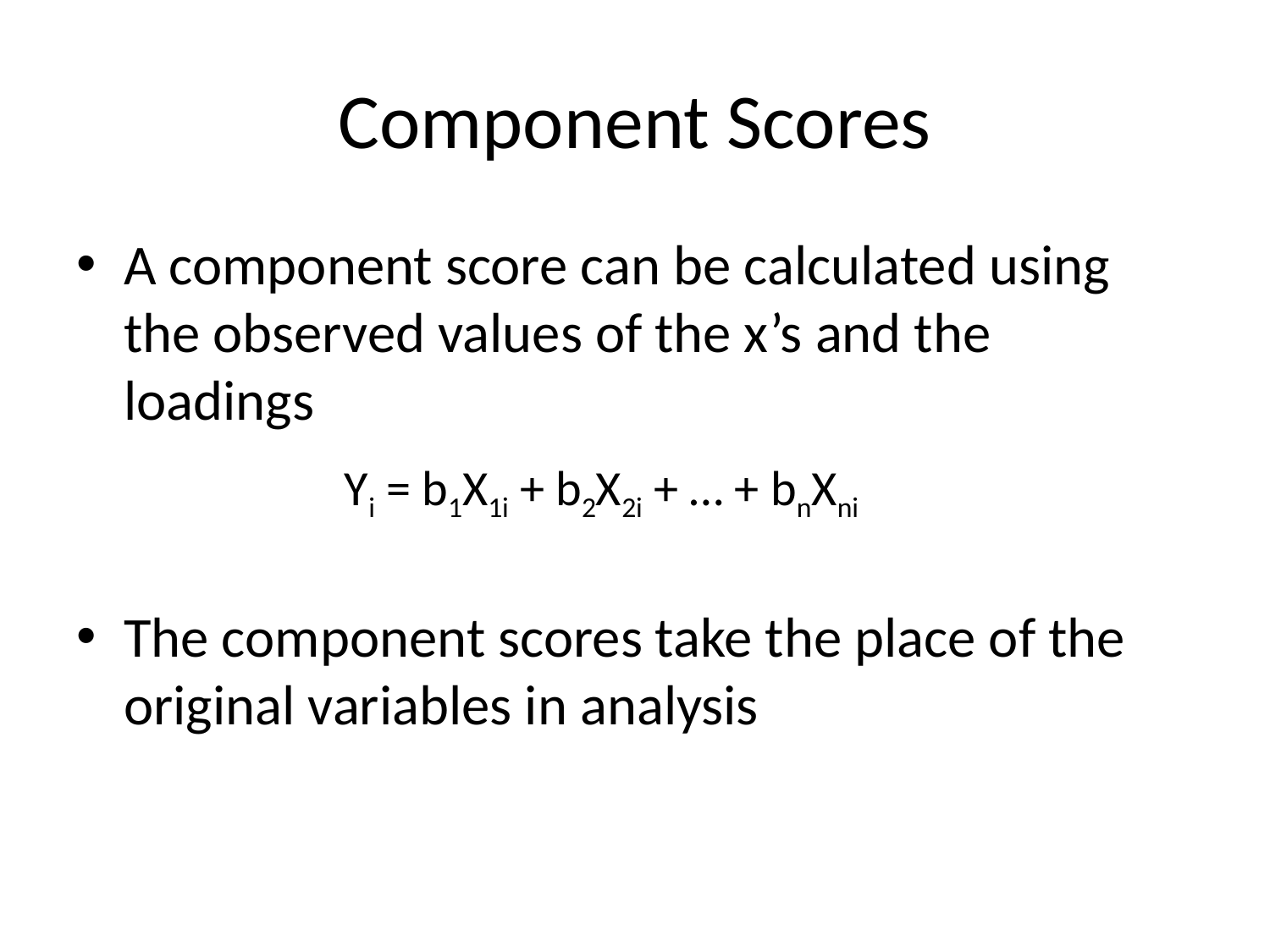

# Component Scores
A component score can be calculated using the observed values of the x’s and the loadings

The component scores take the place of the original variables in analysis
Yi = b1X1i + b2X2i + … + bnXni